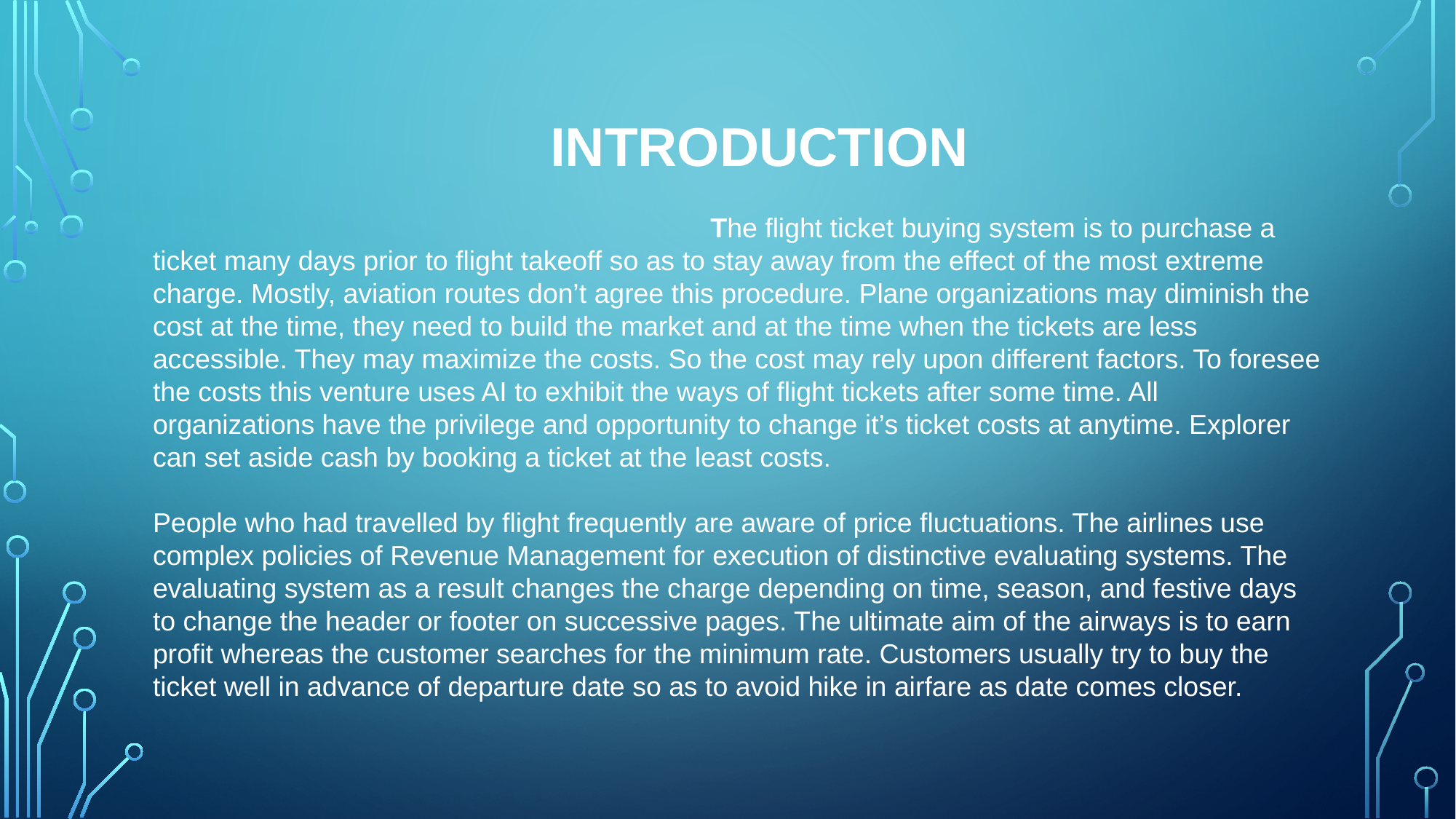

INTRODUCTION

                                                                         The flight ticket buying system is to purchase a ticket many days prior to flight takeoff so as to stay away from the effect of the most extreme charge. Mostly, aviation routes don’t agree this procedure. Plane organizations may diminish the cost at the time, they need to build the market and at the time when the tickets are less accessible. They may maximize the costs. So the cost may rely upon different factors. To foresee the costs this venture uses AI to exhibit the ways of flight tickets after some time. All organizations have the privilege and opportunity to change it’s ticket costs at anytime. Explorer can set aside cash by booking a ticket at the least costs.

People who had travelled by flight frequently are aware of price fluctuations. The airlines use complex policies of Revenue Management for execution of distinctive evaluating systems. The evaluating system as a result changes the charge depending on time, season, and festive days to change the header or footer on successive pages. The ultimate aim of the airways is to earn profit whereas the customer searches for the minimum rate. Customers usually try to buy the ticket well in advance of departure date so as to avoid hike in airfare as date comes closer.